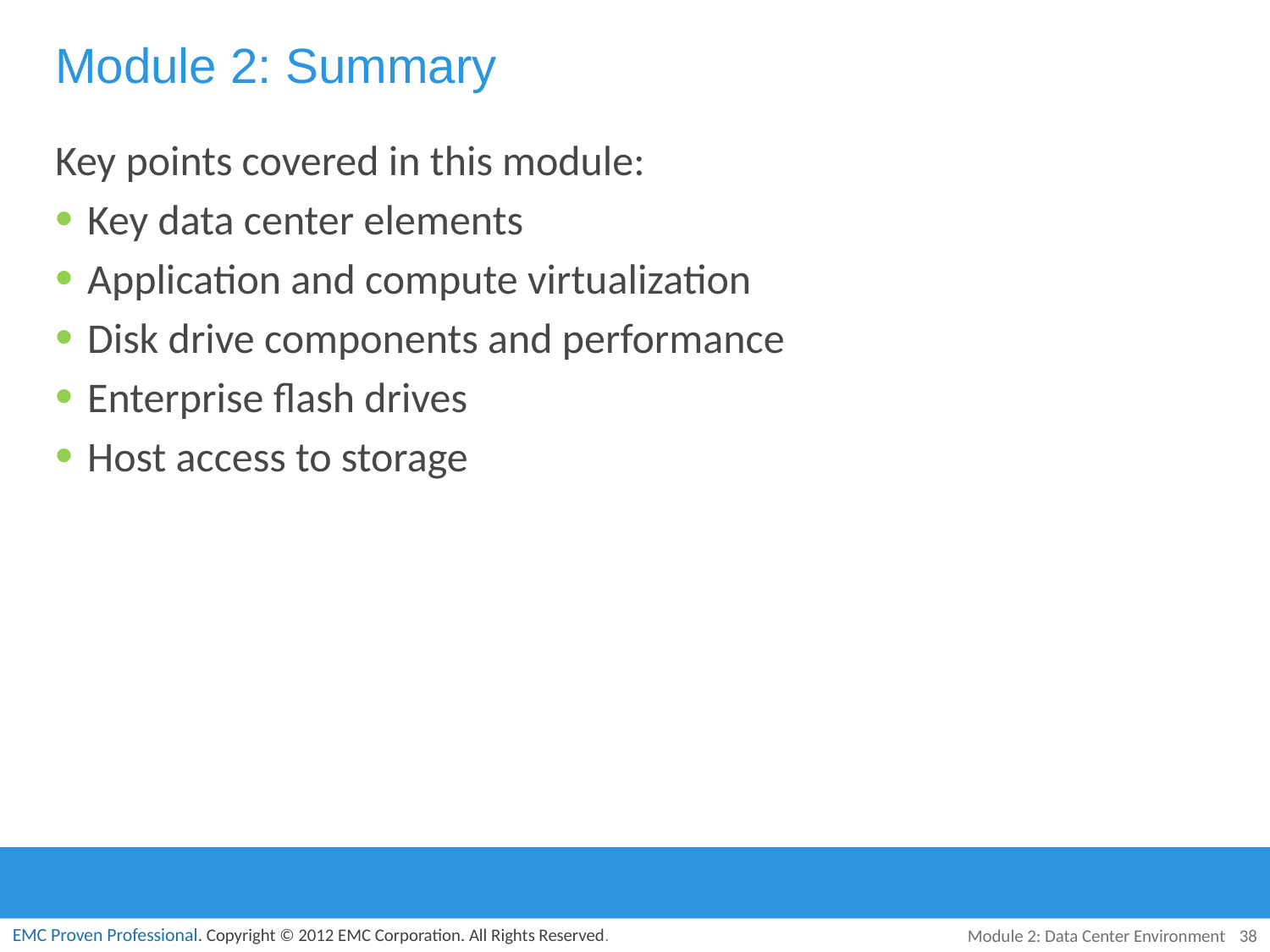

# Module 2: Summary
Key points covered in this module:
Key data center elements
Application and compute virtualization
Disk drive components and performance
Enterprise flash drives
Host access to storage
Module 2: Data Center Environment
38